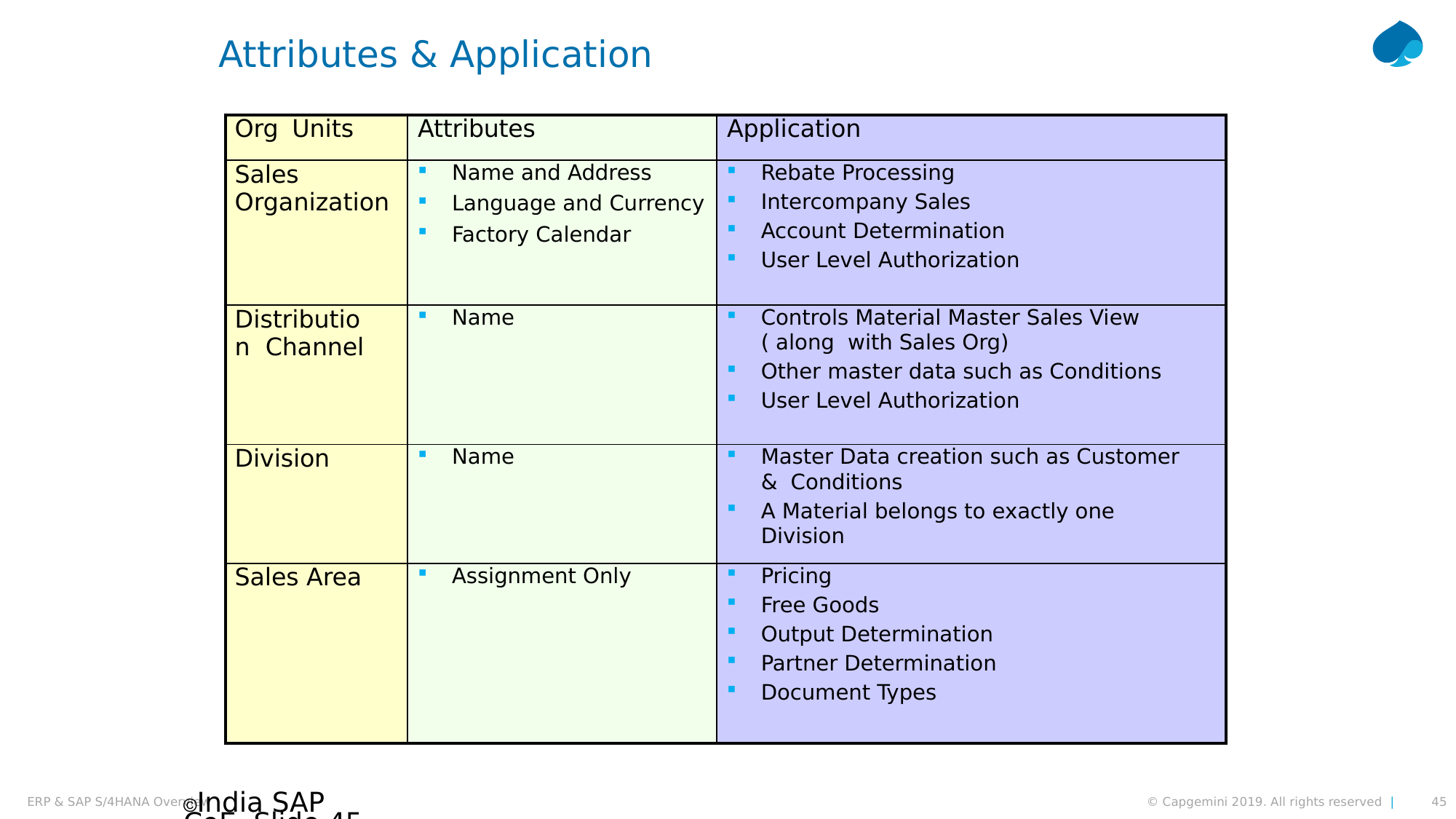

# Attributes & Application
| Org Units | Attributes | Application |
| --- | --- | --- |
| Sales Organization | Name and Address Language and Currency Factory Calendar | Rebate Processing Intercompany Sales Account Determination User Level Authorization |
| Distribution Channel | Name | Controls Material Master Sales View ( along with Sales Org) Other master data such as Conditions User Level Authorization |
| Division | Name | Master Data creation such as Customer & Conditions A Material belongs to exactly one Division |
| Sales Area | Assignment Only | Pricing Free Goods Output Determination Partner Determination Document Types |
©India SAP CoE, Slide 45